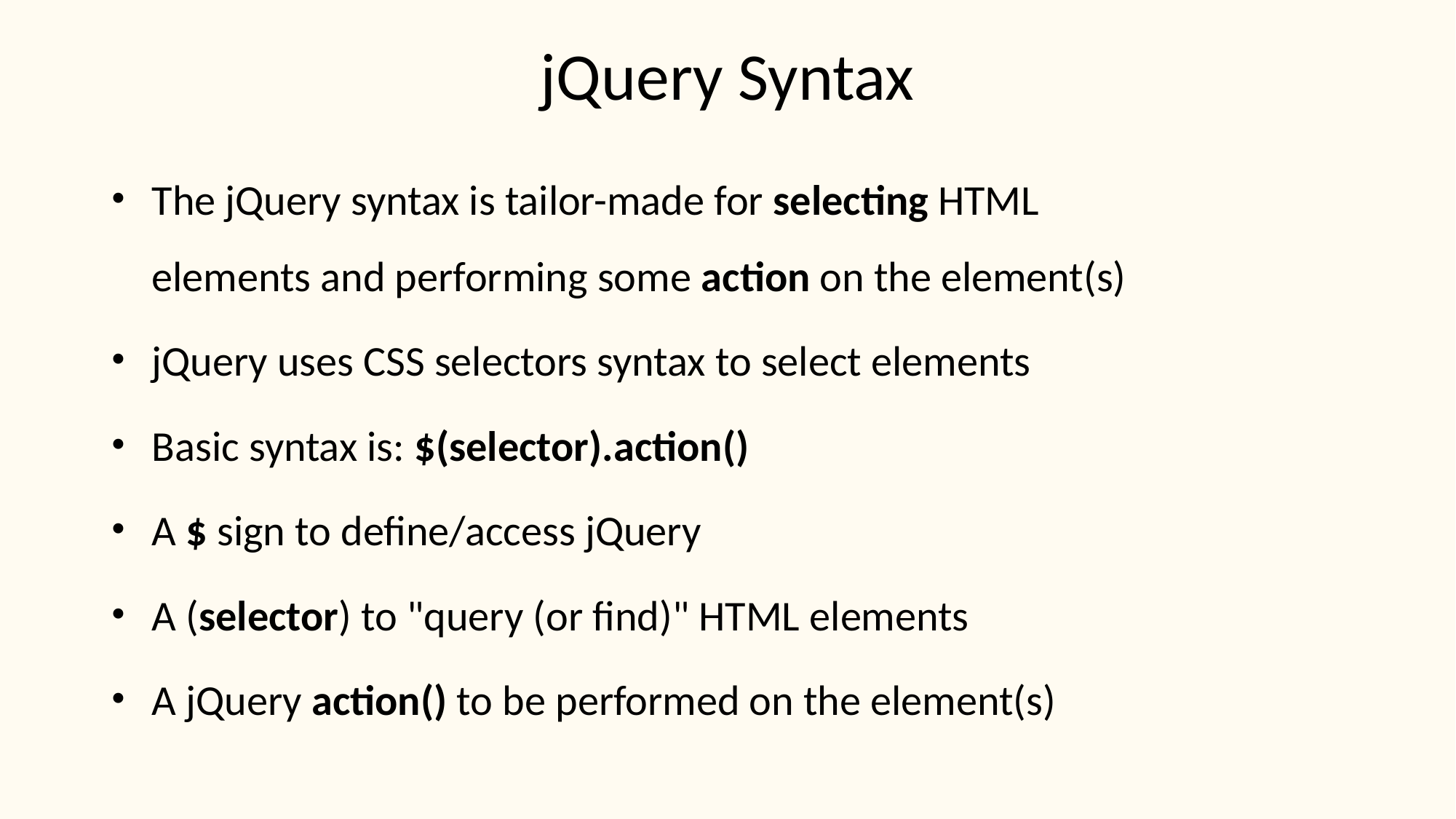

# jQuery Syntax
The jQuery syntax is tailor-made for selecting HTML
elements and performing some action on the element(s)
jQuery uses CSS selectors syntax to select elements
Basic syntax is: $(selector).action()
A $ sign to define/access jQuery
A (selector) to "query (or find)" HTML elements
A jQuery action() to be performed on the element(s)